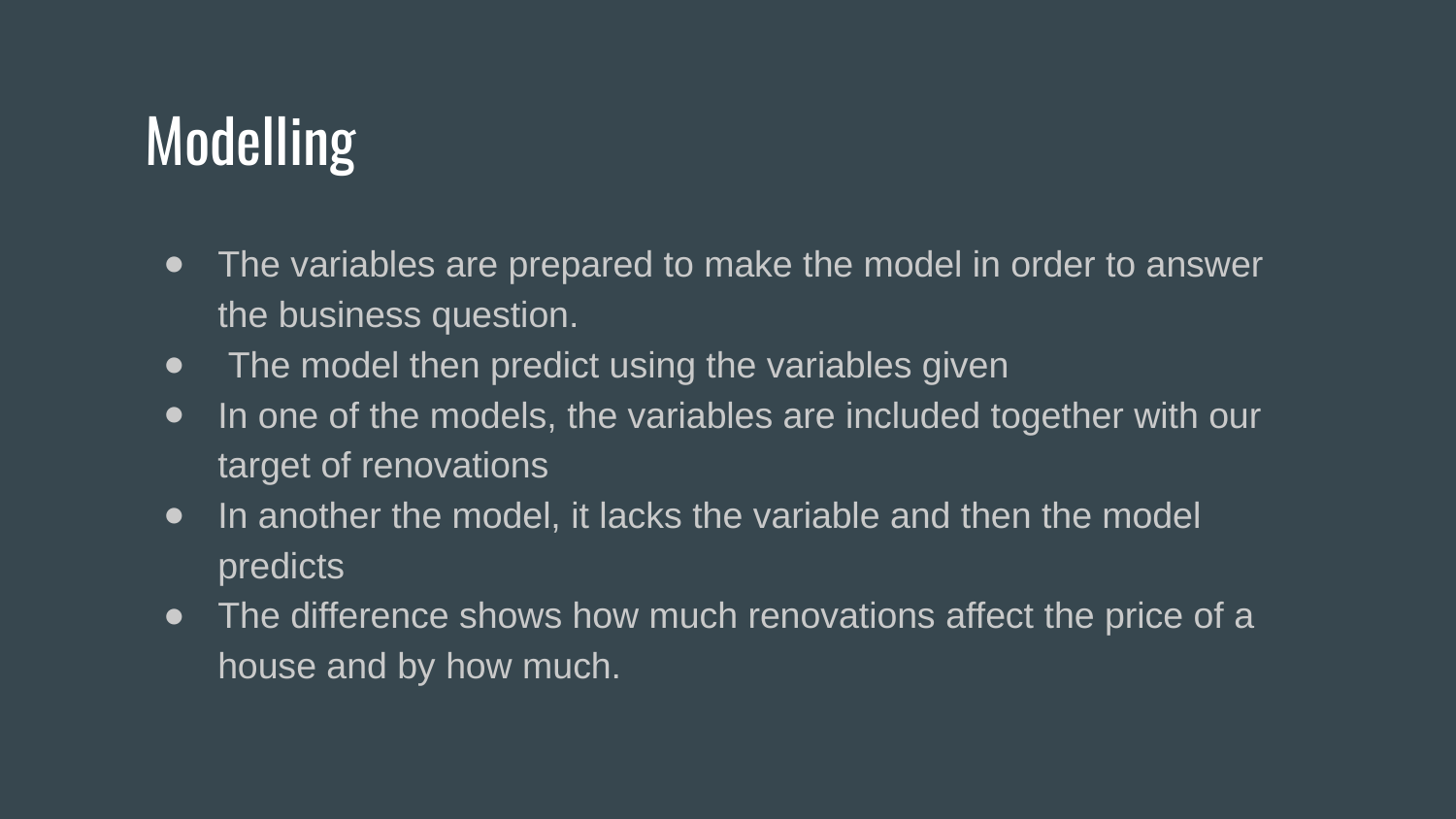

# Modelling
The variables are prepared to make the model in order to answer the business question.
 The model then predict using the variables given
In one of the models, the variables are included together with our target of renovations
In another the model, it lacks the variable and then the model predicts
The difference shows how much renovations affect the price of a house and by how much.